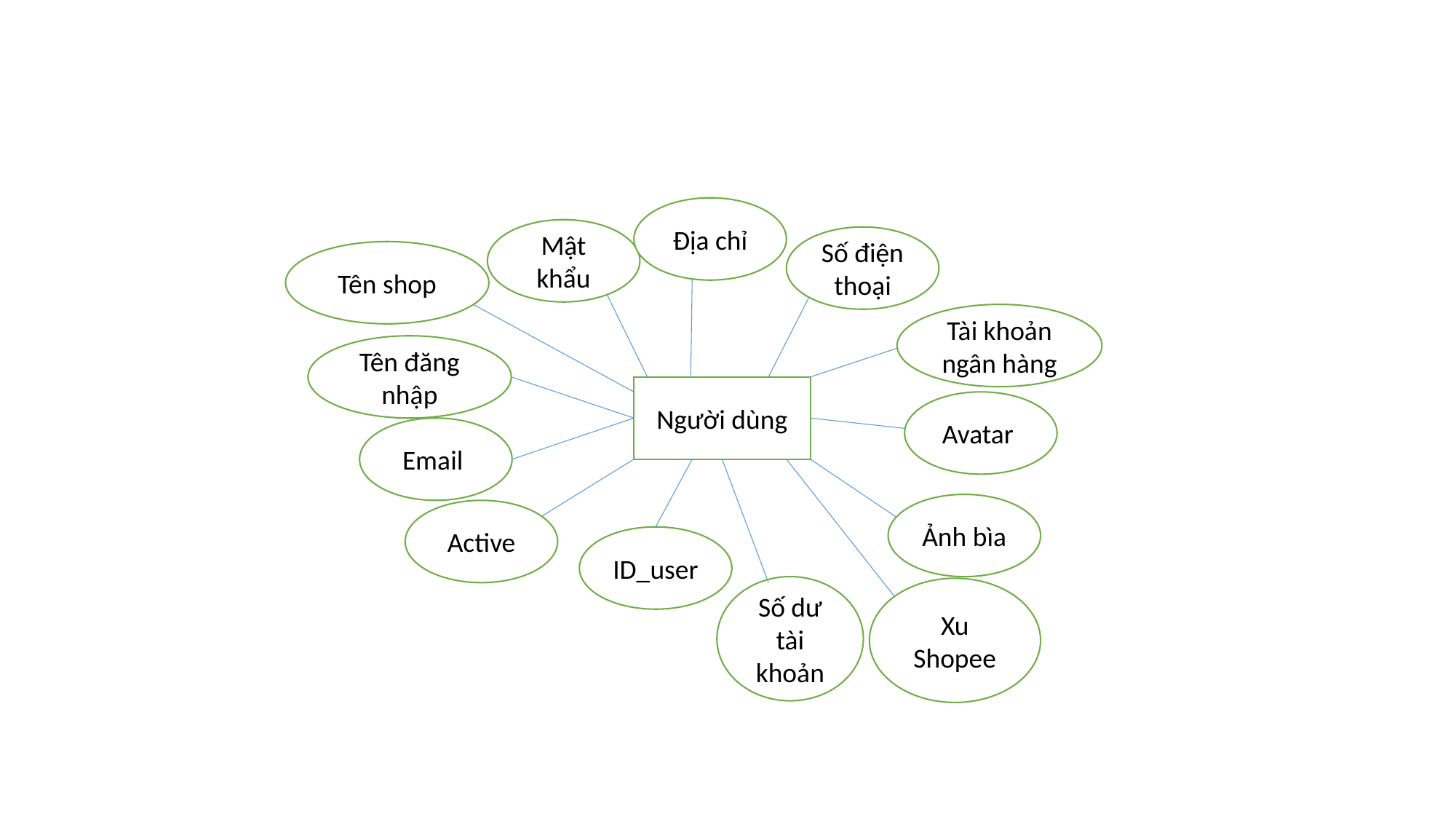

Địa chỉ
Mật khẩu
Số điện thoại
Tên shop
Tài khoản ngân hàng
Tên đăng nhập
Người dùng
Avatar
Email
Ảnh bìa
Active
ID_user
Số dư tài khoản
Xu Shopee